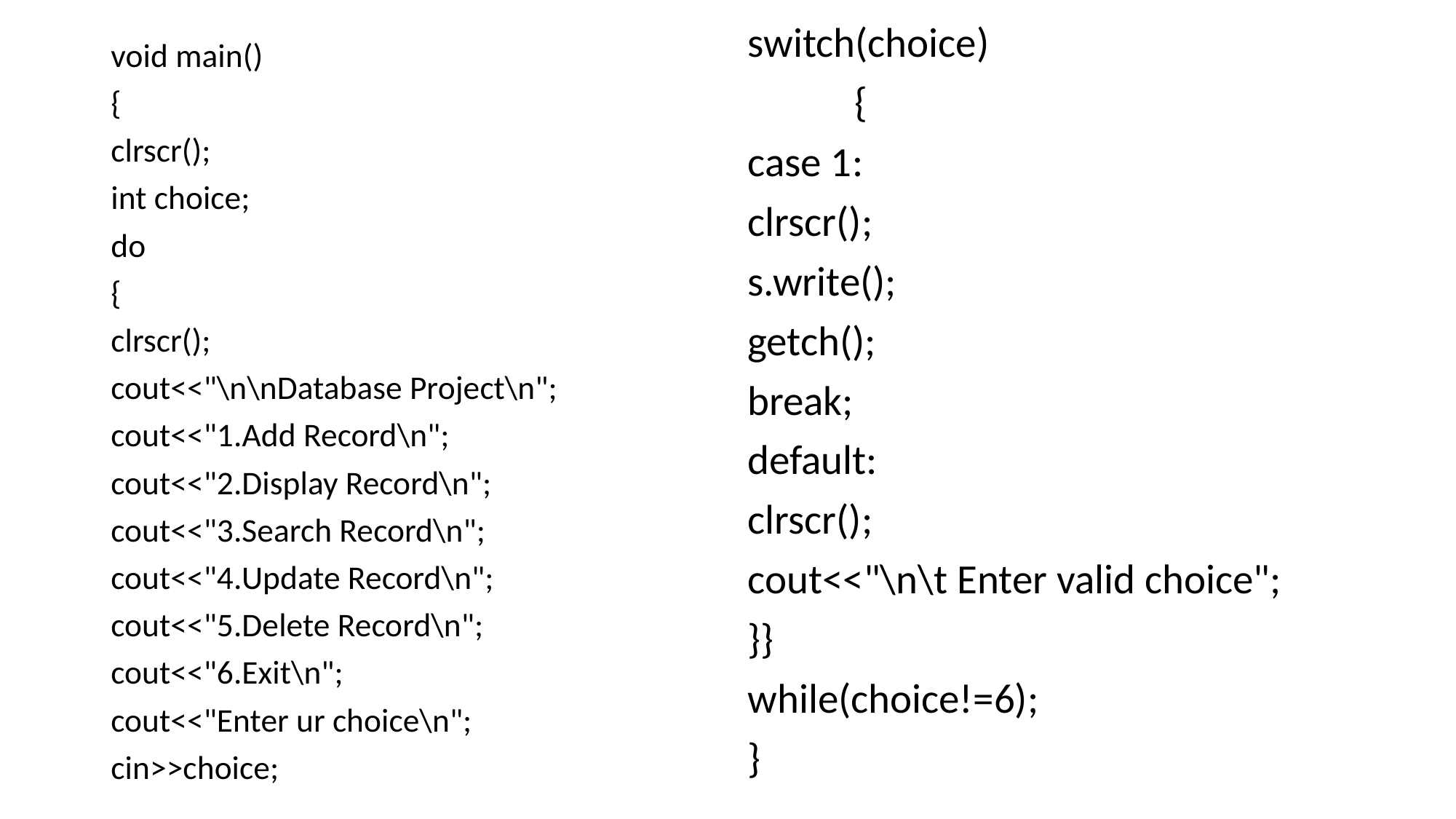

switch(choice)
	{
case 1:
clrscr();
s.write();
getch();
break;
default:
clrscr();
cout<<"\n\t Enter valid choice";
}}
while(choice!=6);
}
void main()
{
clrscr();
int choice;
do
{
clrscr();
cout<<"\n\nDatabase Project\n";
cout<<"1.Add Record\n";
cout<<"2.Display Record\n";
cout<<"3.Search Record\n";
cout<<"4.Update Record\n";
cout<<"5.Delete Record\n";
cout<<"6.Exit\n";
cout<<"Enter ur choice\n";
cin>>choice;